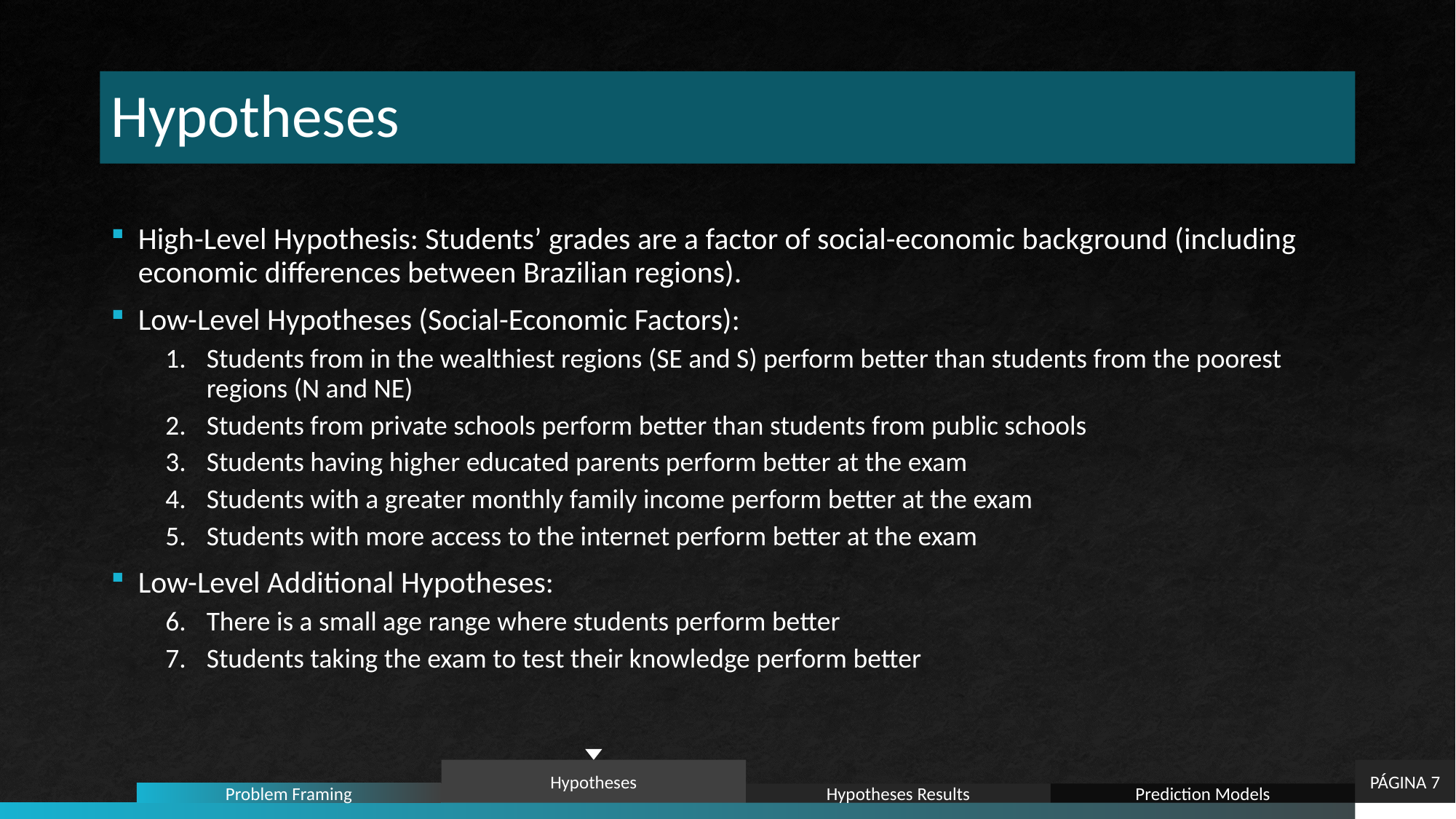

# Hypotheses
High-Level Hypothesis: Students’ grades are a factor of social-economic background (including economic differences between Brazilian regions).
Low-Level Hypotheses (Social-Economic Factors):
Students from in the wealthiest regions (SE and S) perform better than students from the poorest regions (N and NE)
Students from private schools perform better than students from public schools
Students having higher educated parents perform better at the exam
Students with a greater monthly family income perform better at the exam
Students with more access to the internet perform better at the exam
Low-Level Additional Hypotheses:
There is a small age range where students perform better
Students taking the exam to test their knowledge perform better

PÁGINA 7
Hypotheses
Problem Framing
Hypotheses Results
Prediction Models